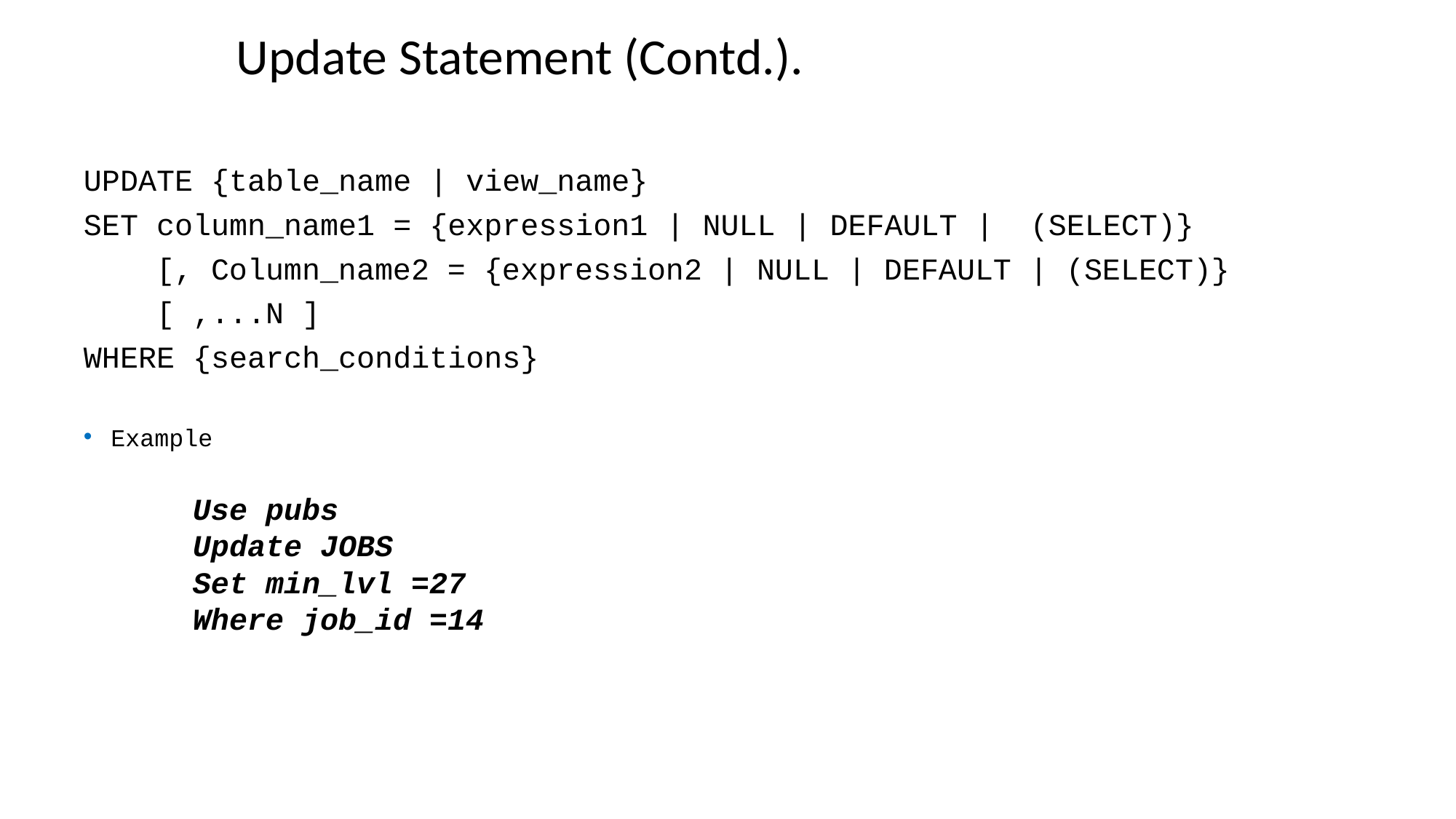

Update Statement (Contd.).
UPDATE {table_name | view_name}
SET column_name1 = {expression1 | NULL | DEFAULT |  (SELECT)}
    [, Column_name2 = {expression2 | NULL | DEFAULT | (SELECT)}
    [ ,...N ]
WHERE {search_conditions}

Example

Use pubs
Update JOBS
Set min_lvl =27
Where job_id =14